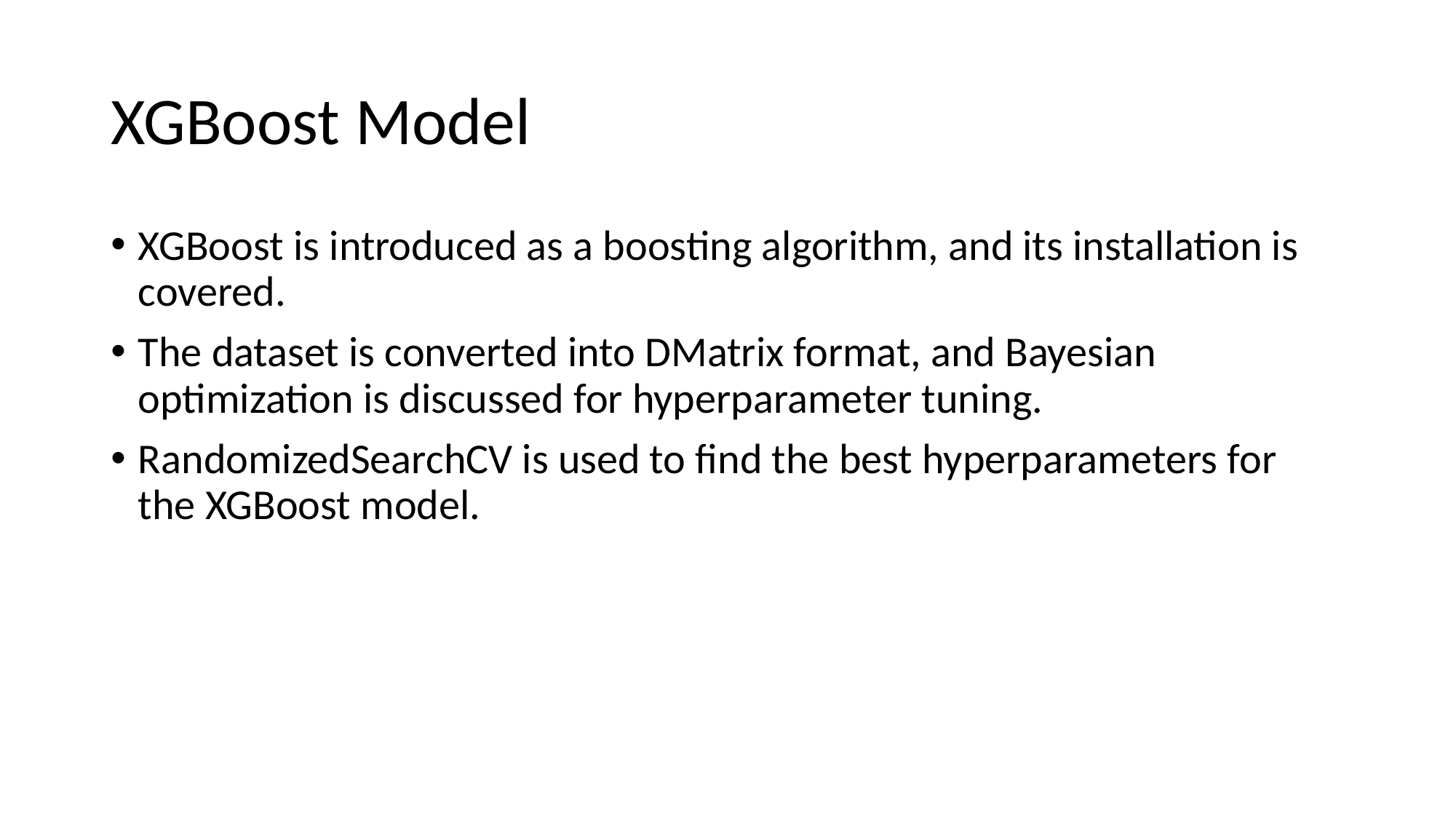

# XGBoost Model
XGBoost is introduced as a boosting algorithm, and its installation is covered.
The dataset is converted into DMatrix format, and Bayesian optimization is discussed for hyperparameter tuning.
RandomizedSearchCV is used to find the best hyperparameters for the XGBoost model.